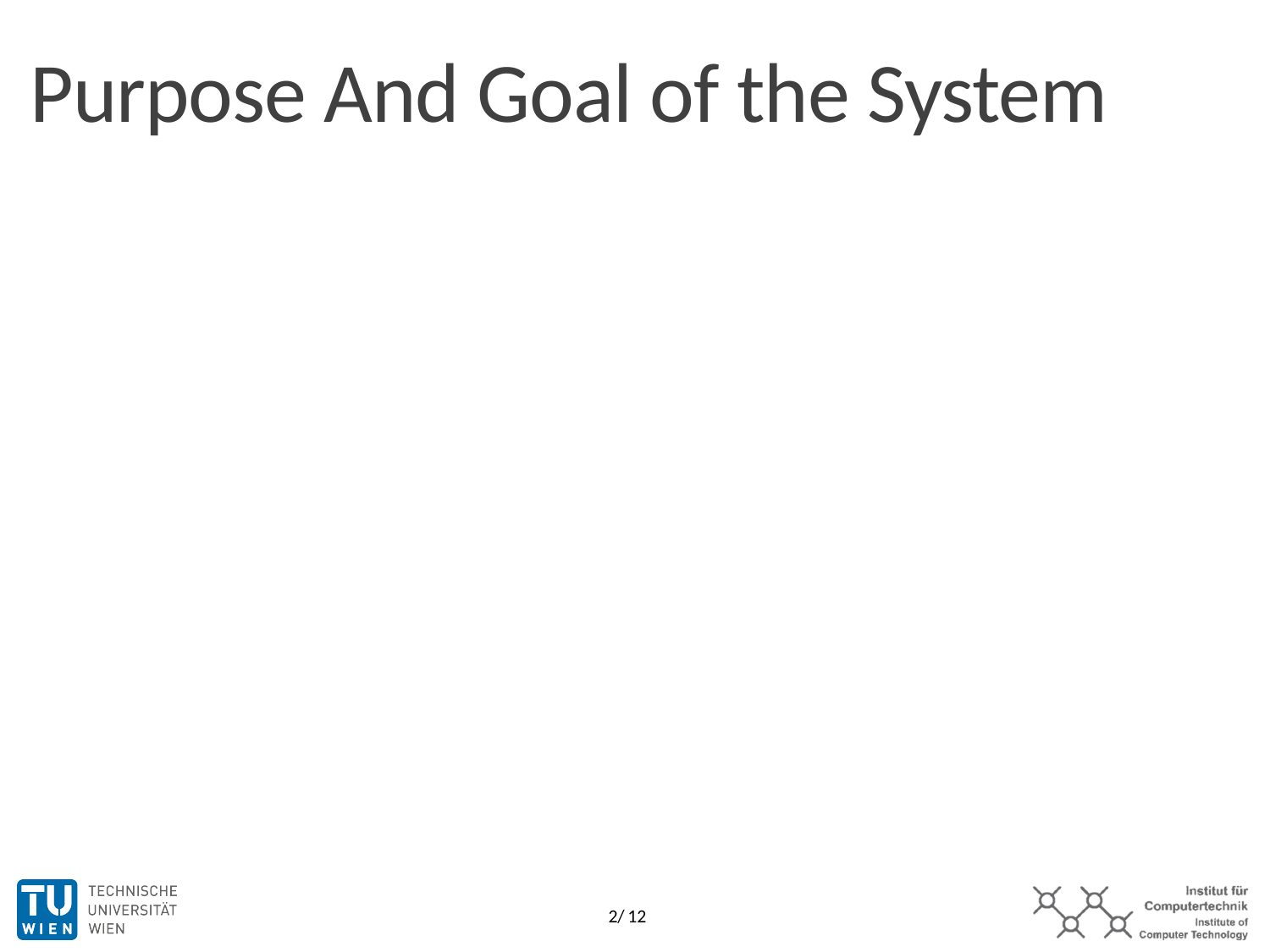

# Purpose And Goal of the System

2/